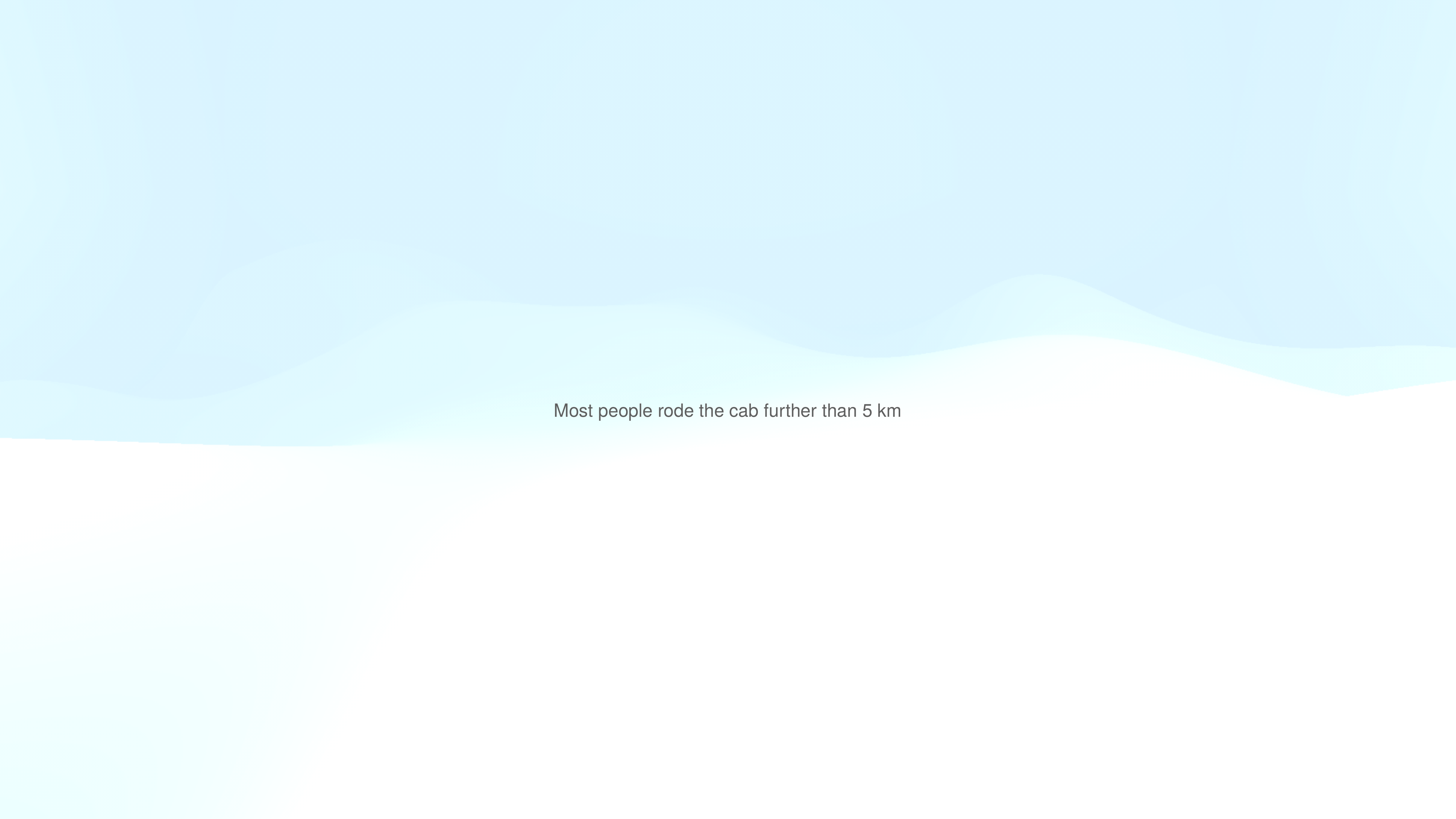

Most people rode the cab further than 5 km